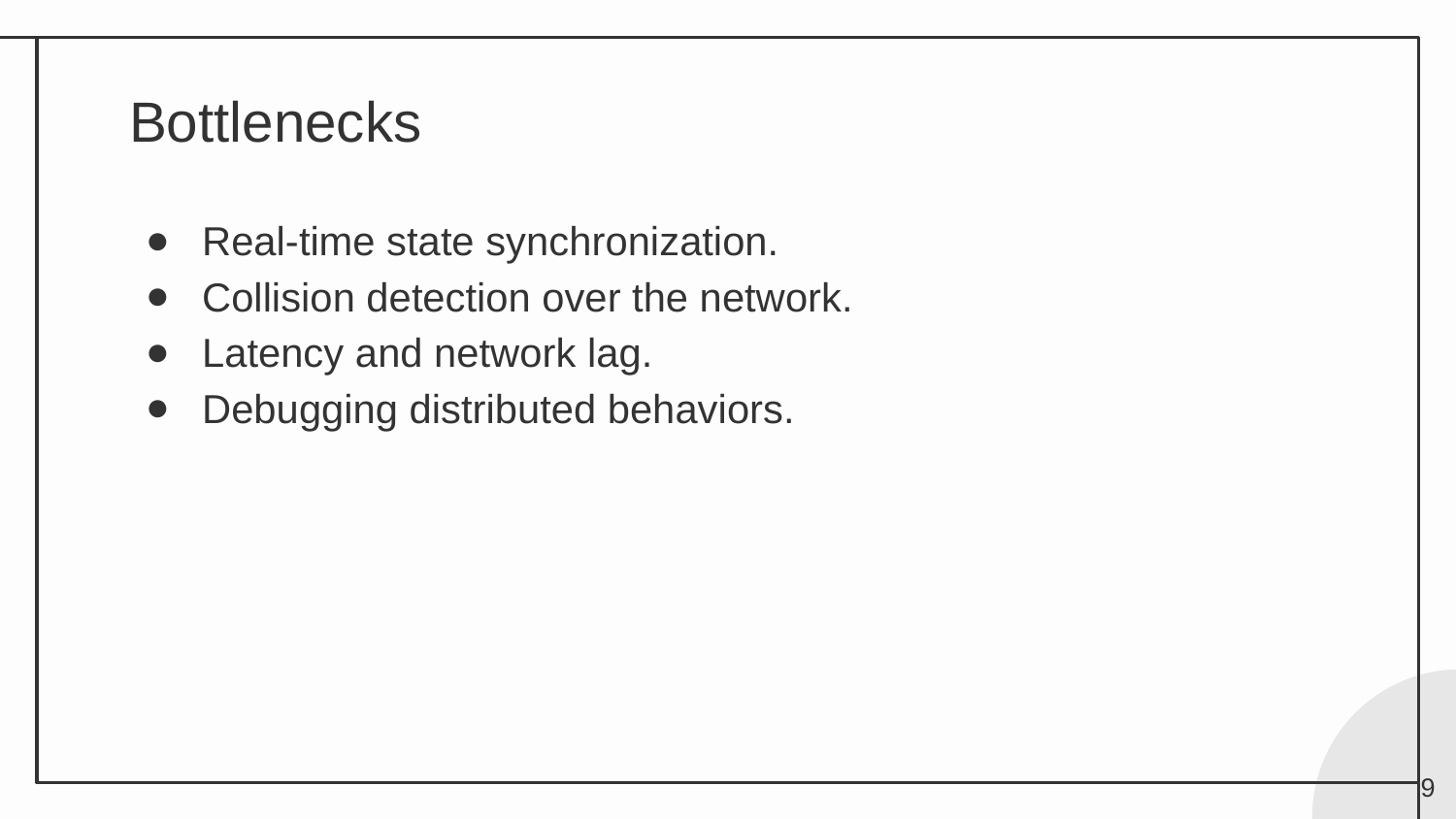

# Bottlenecks
Real-time state synchronization.
Collision detection over the network.
Latency and network lag.
Debugging distributed behaviors.

9